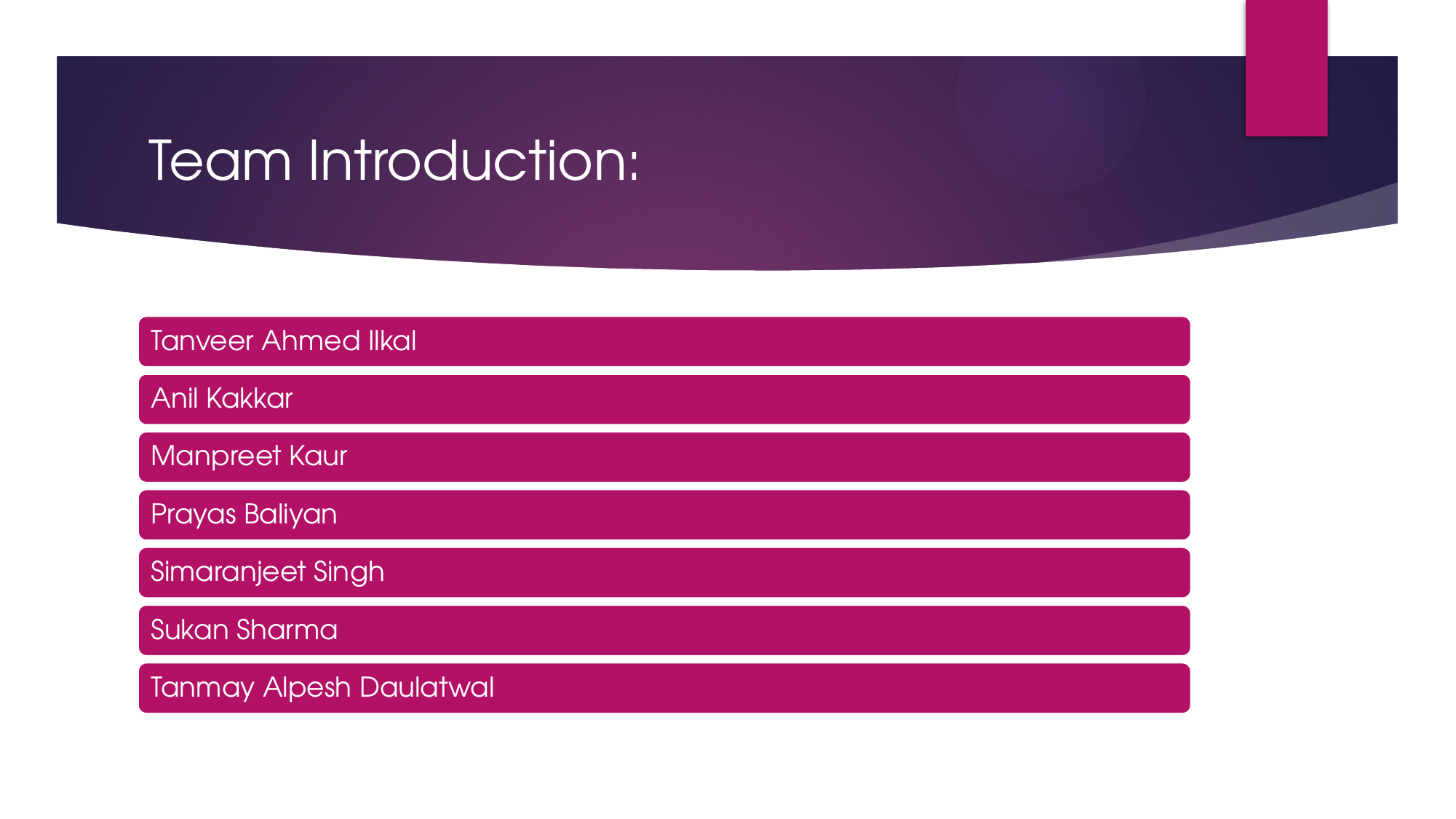

# Team Introduction:
Tanveer Ahmed Ilkal
Anil Kakkar
Manpreet Kaur
Prayas Baliyan
Simaranjeet Singh
Sukan Sharma
Tanmay Alpesh Daulatwal